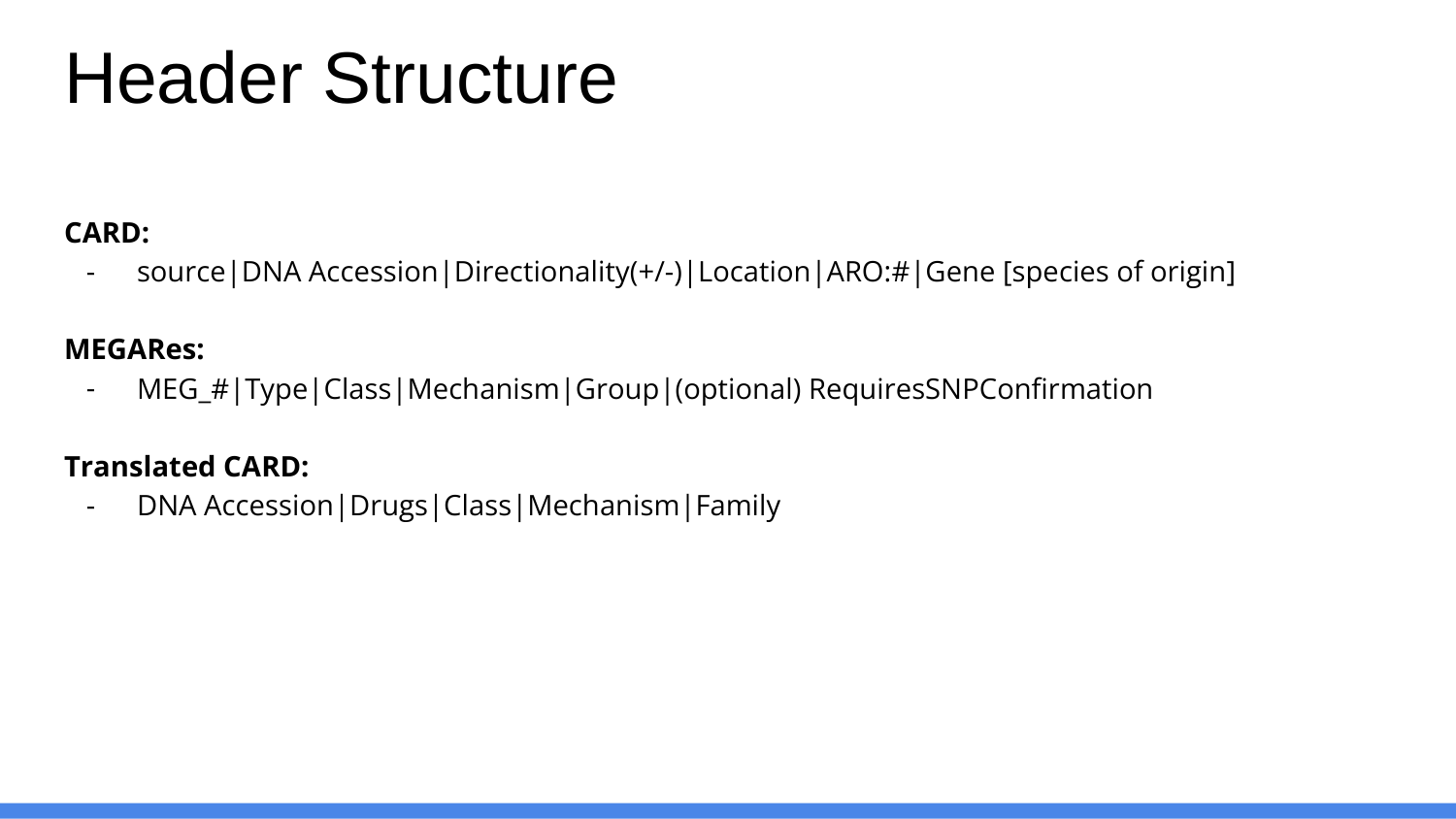

# Header Structure
CARD:
source|DNA Accession|Directionality(+/-)|Location|ARO:#|Gene [species of origin]

MEGARes:
MEG_#|Type|Class|Mechanism|Group|(optional) RequiresSNPConfirmation

Translated CARD:
DNA Accession|Drugs|Class|Mechanism|Family